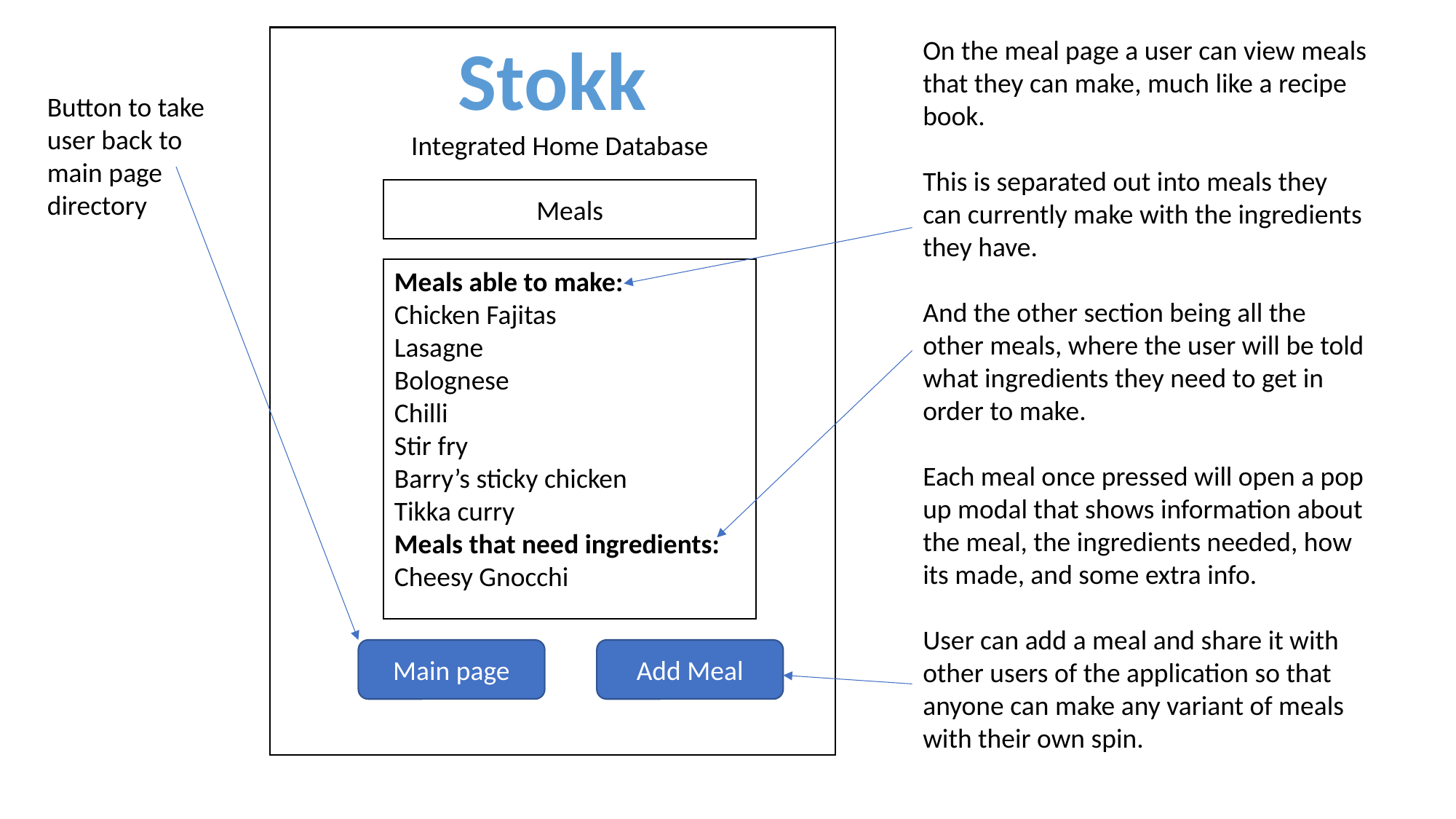

Stokk

On the meal page a user can view meals that they can make, much like a recipe book.

This is separated out into meals they can currently make with the ingredients they have.

And the other section being all the other meals, where the user will be told what ingredients they need to get in order to make.

Each meal once pressed will open a pop up modal that shows information about the meal, the ingredients needed, how its made, and some extra info.

User can add a meal and share it with other users of the application so that anyone can make any variant of meals with their own spin.
Button to take user back to main page directory
Integrated Home Database
Meals
Meals able to make:
Chicken Fajitas
Lasagne
Bolognese
Chilli
Stir fry
Barry’s sticky chicken
Tikka curry
Meals that need ingredients:
Cheesy Gnocchi

Main page
Add Meal